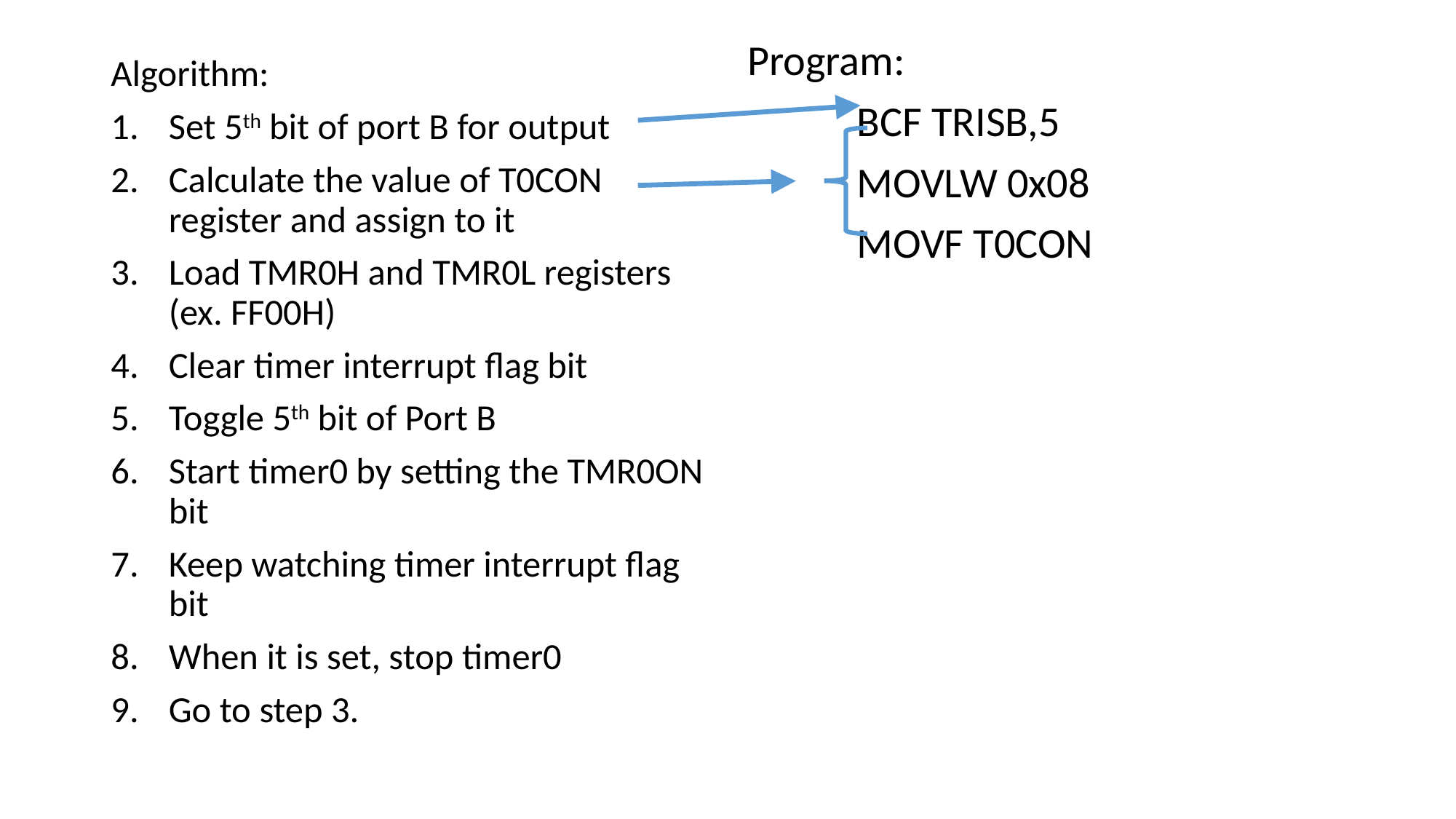

Program:
	BCF TRISB,5
	MOVLW 0x08
	MOVF T0CON

Algorithm:
Set 5th bit of port B for output
Calculate the value of T0CON register and assign to it
Load TMR0H and TMR0L registers (ex. FF00H)
Clear timer interrupt flag bit
Toggle 5th bit of Port B
Start timer0 by setting the TMR0ON bit
Keep watching timer interrupt flag bit
When it is set, stop timer0
Go to step 3.